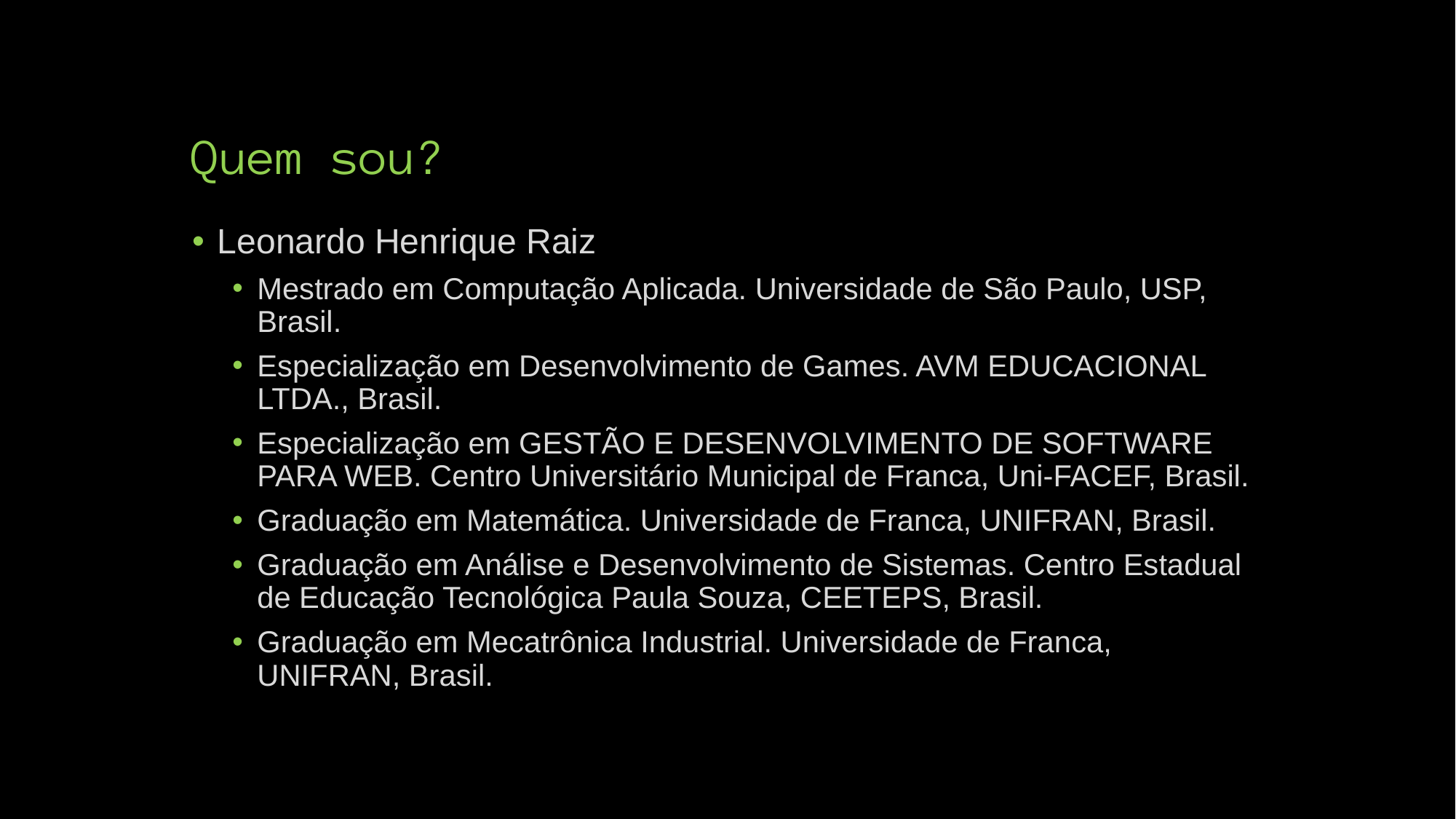

# Quem sou?
Leonardo Henrique Raiz
Mestrado em Computação Aplicada. Universidade de São Paulo, USP, Brasil.
Especialização em Desenvolvimento de Games. AVM EDUCACIONAL LTDA., Brasil.
Especialização em GESTÃO E DESENVOLVIMENTO DE SOFTWARE PARA WEB. Centro Universitário Municipal de Franca, Uni-FACEF, Brasil.
Graduação em Matemática. Universidade de Franca, UNIFRAN, Brasil.
Graduação em Análise e Desenvolvimento de Sistemas. Centro Estadual de Educação Tecnológica Paula Souza, CEETEPS, Brasil.
Graduação em Mecatrônica Industrial. Universidade de Franca, UNIFRAN, Brasil.